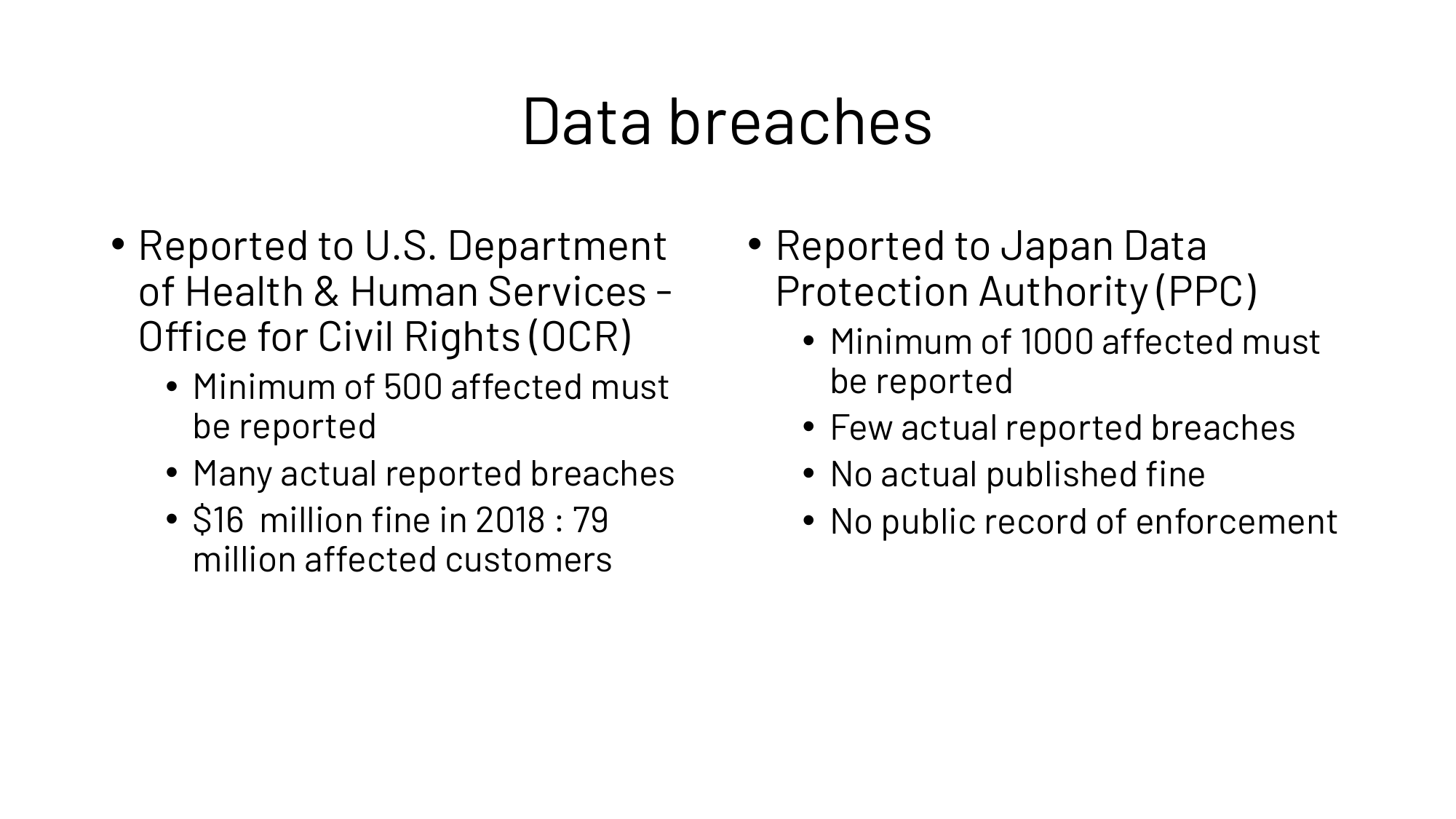

# Data breaches
Reported to U.S. Department of Health & Human Services - Office for Civil Rights (OCR)
Minimum of 500 affected must be reported
Many actual reported breaches
$16  million fine in 2018 : 79 million affected customers

Reported to Japan Data Protection Authority (PPC)
Minimum of 1000 affected must be reported
Few actual reported breaches
No actual published fine
No public record of enforcement